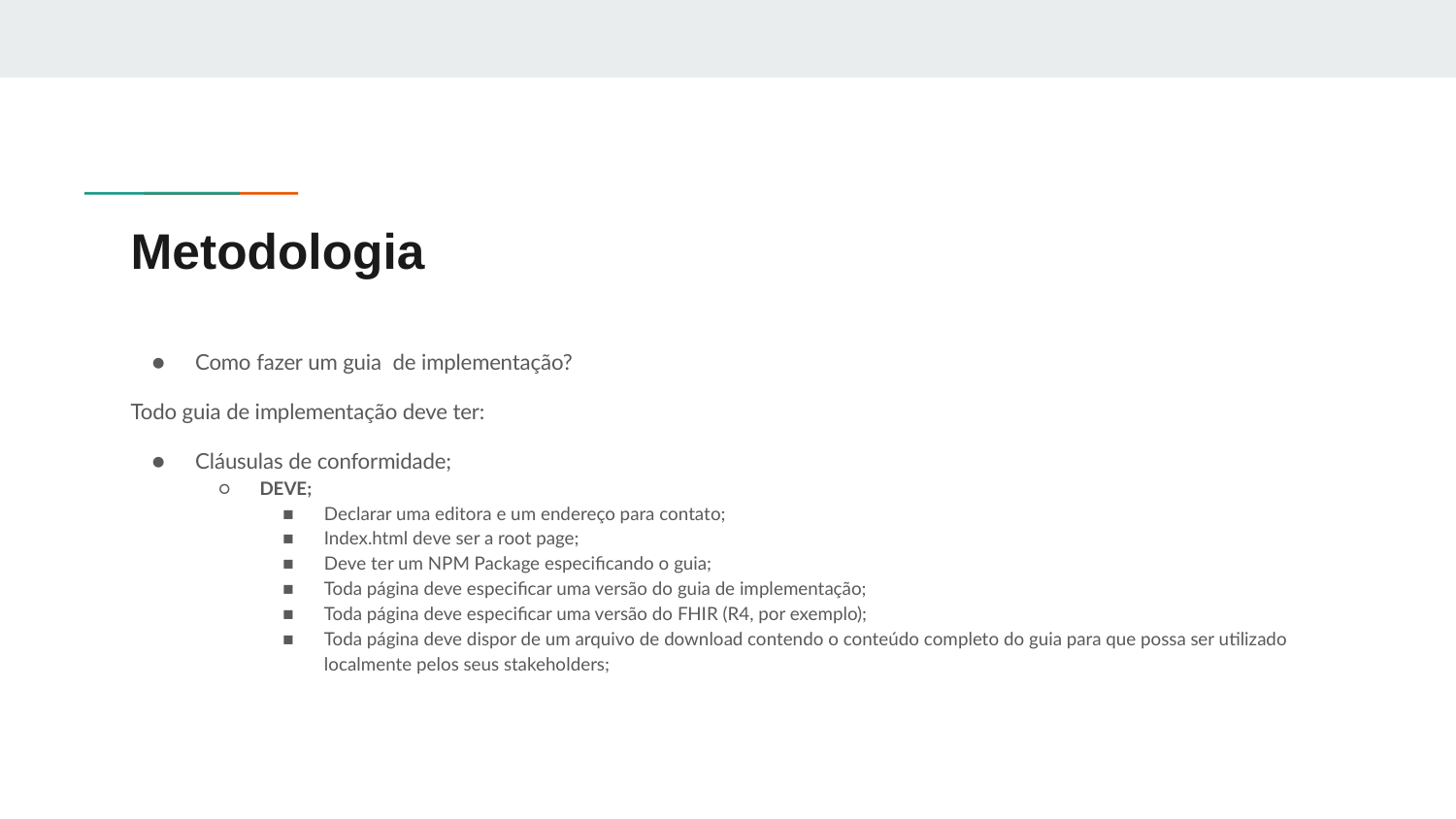

# Metodologia
Como fazer um guia  de implementação?
Todo guia de implementação deve ter:
Cláusulas de conformidade;
DEVE;
Declarar uma editora e um endereço para contato;
Index.html deve ser a root page;
Deve ter um NPM Package especificando o guia;
Toda página deve especificar uma versão do guia de implementação;
Toda página deve especificar uma versão do FHIR (R4, por exemplo);
Toda página deve dispor de um arquivo de download contendo o conteúdo completo do guia para que possa ser utilizado localmente pelos seus stakeholders;